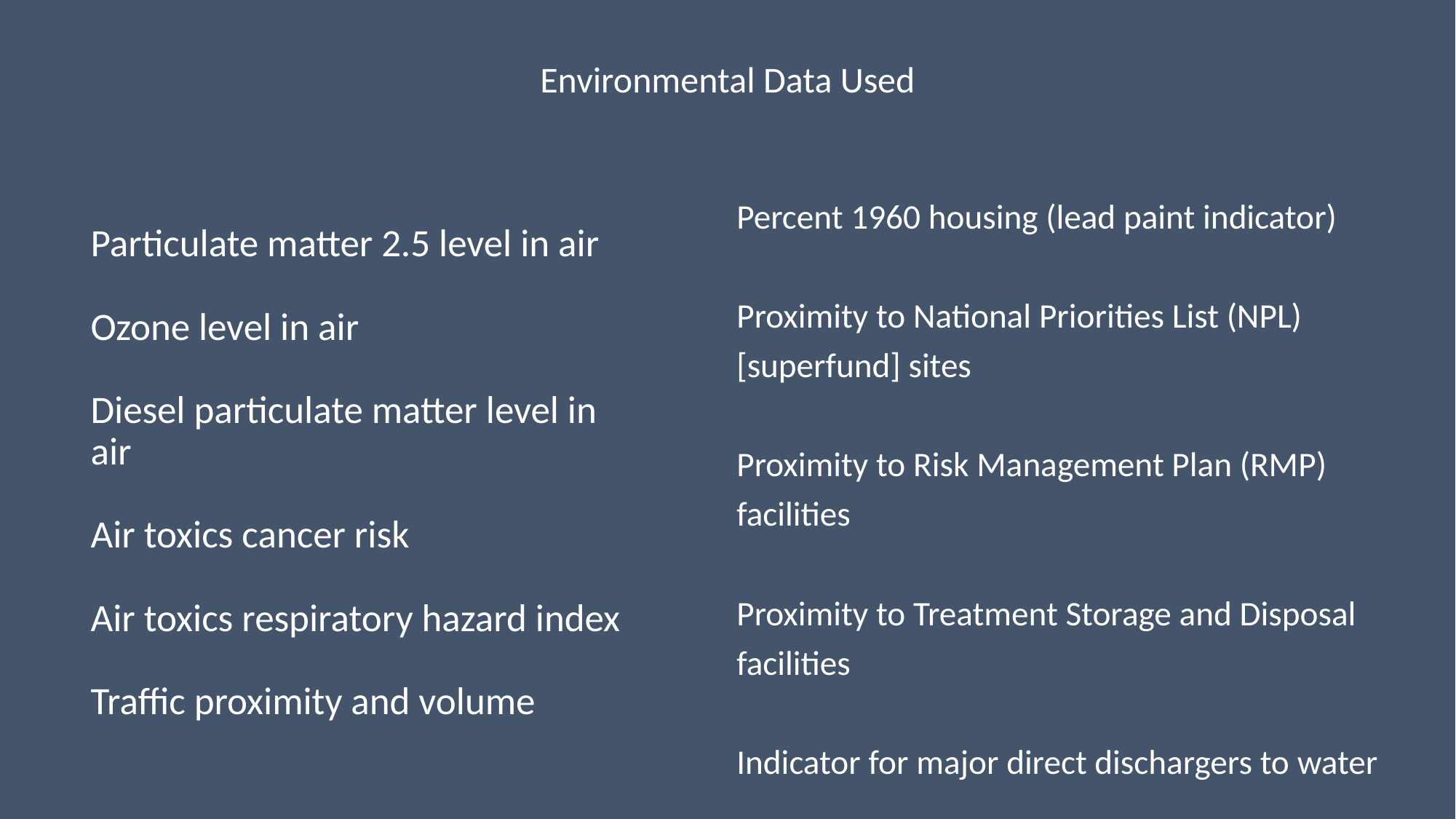

# Environmental Data Used

Percent 1960 housing (lead paint indicator)

Proximity to National Priorities List (NPL) [superfund] sites

Proximity to Risk Management Plan (RMP) facilities

Proximity to Treatment Storage and Disposal facilities

Indicator for major direct dischargers to water
Particulate matter 2.5 level in air

Ozone level in air

Diesel particulate matter level in air

Air toxics cancer risk

Air toxics respiratory hazard index

Traffic proximity and volume